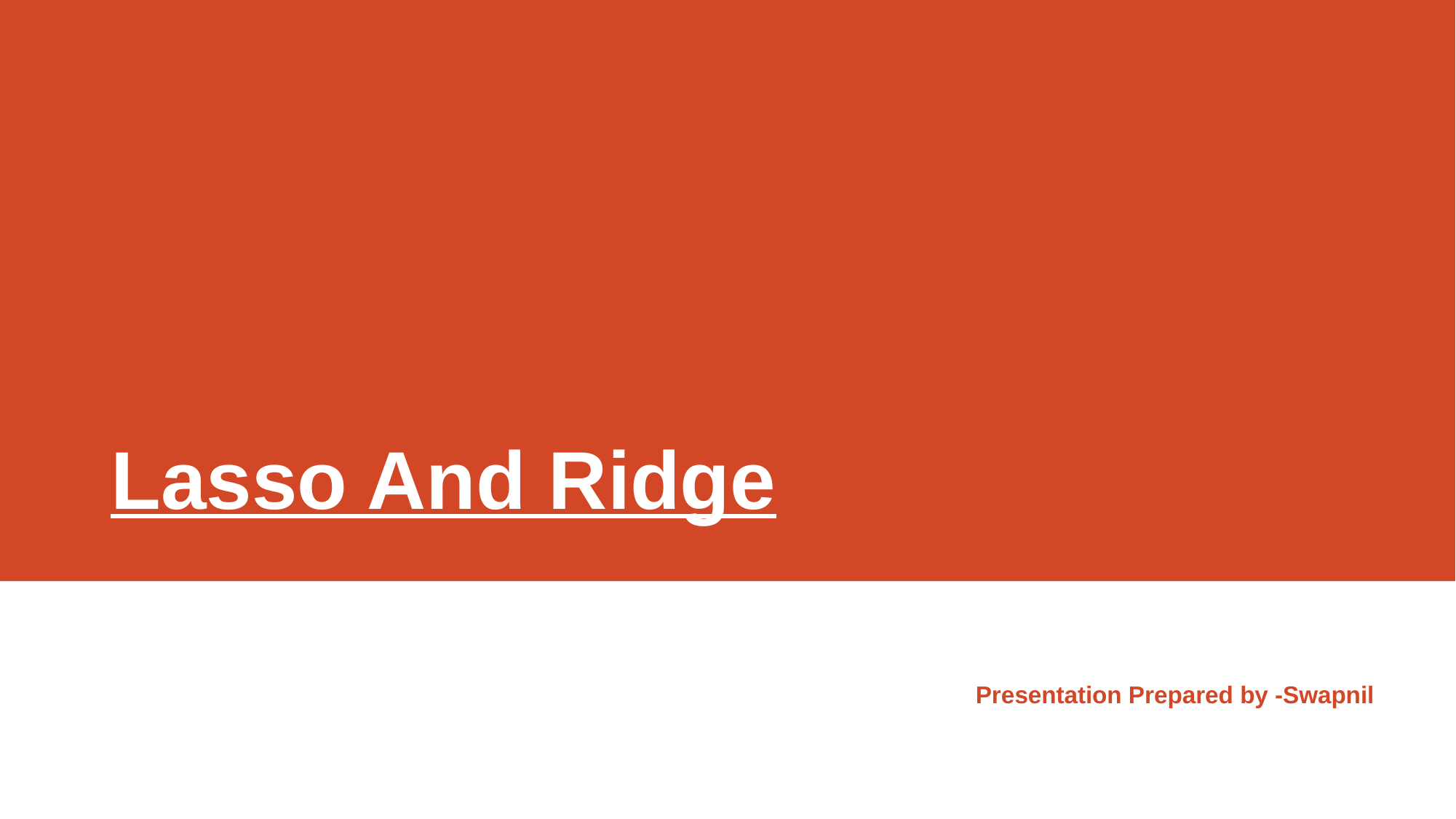

# Lasso And Ridge
Presentation Prepared by -Swapnil